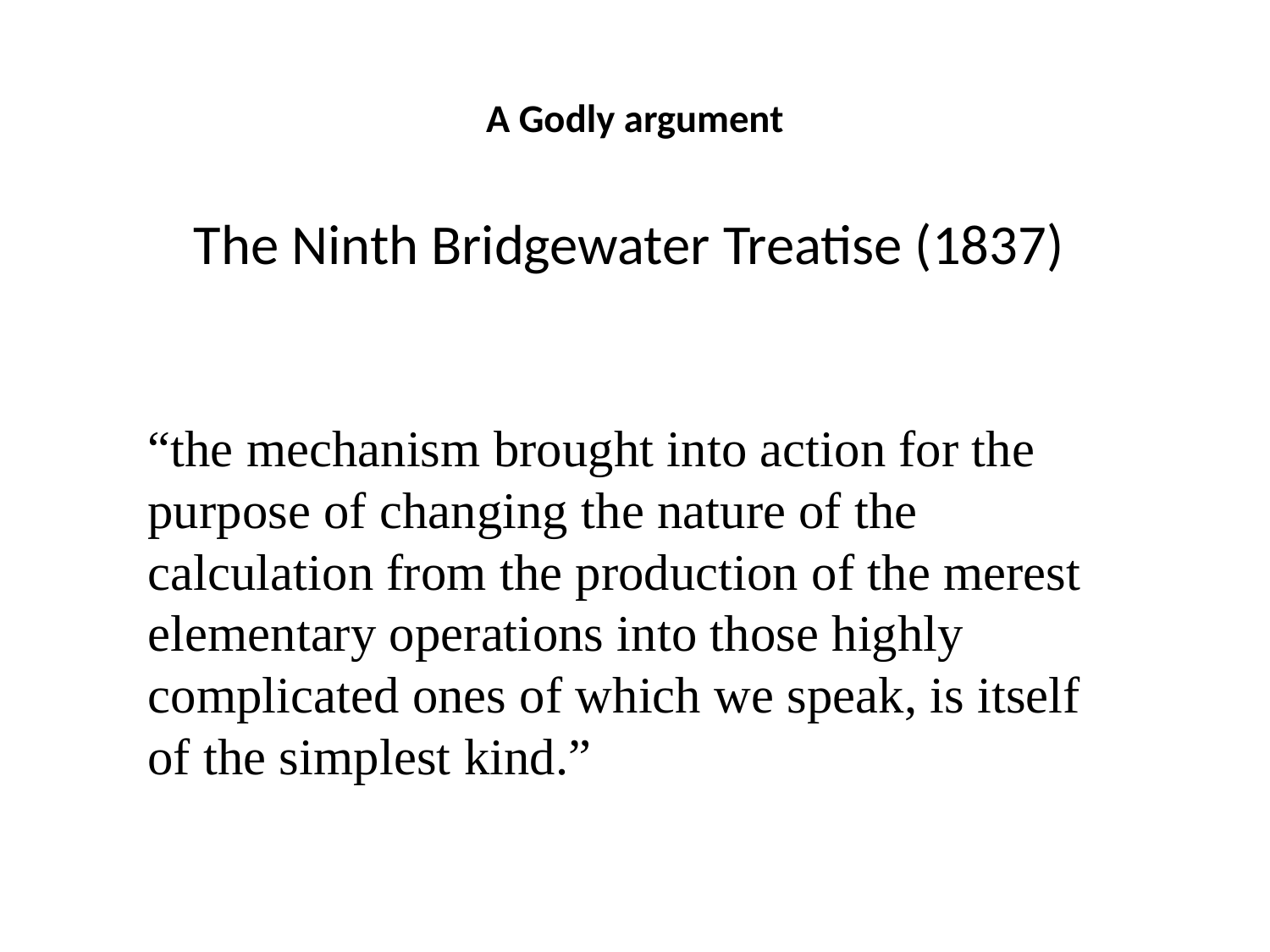

# A Godly argument
The Ninth Bridgewater Treatise (1837)
“the mechanism brought into action for the purpose of changing the nature of the calculation from the production of the merest elementary operations into those highly complicated ones of which we speak, is itself of the simplest kind.”